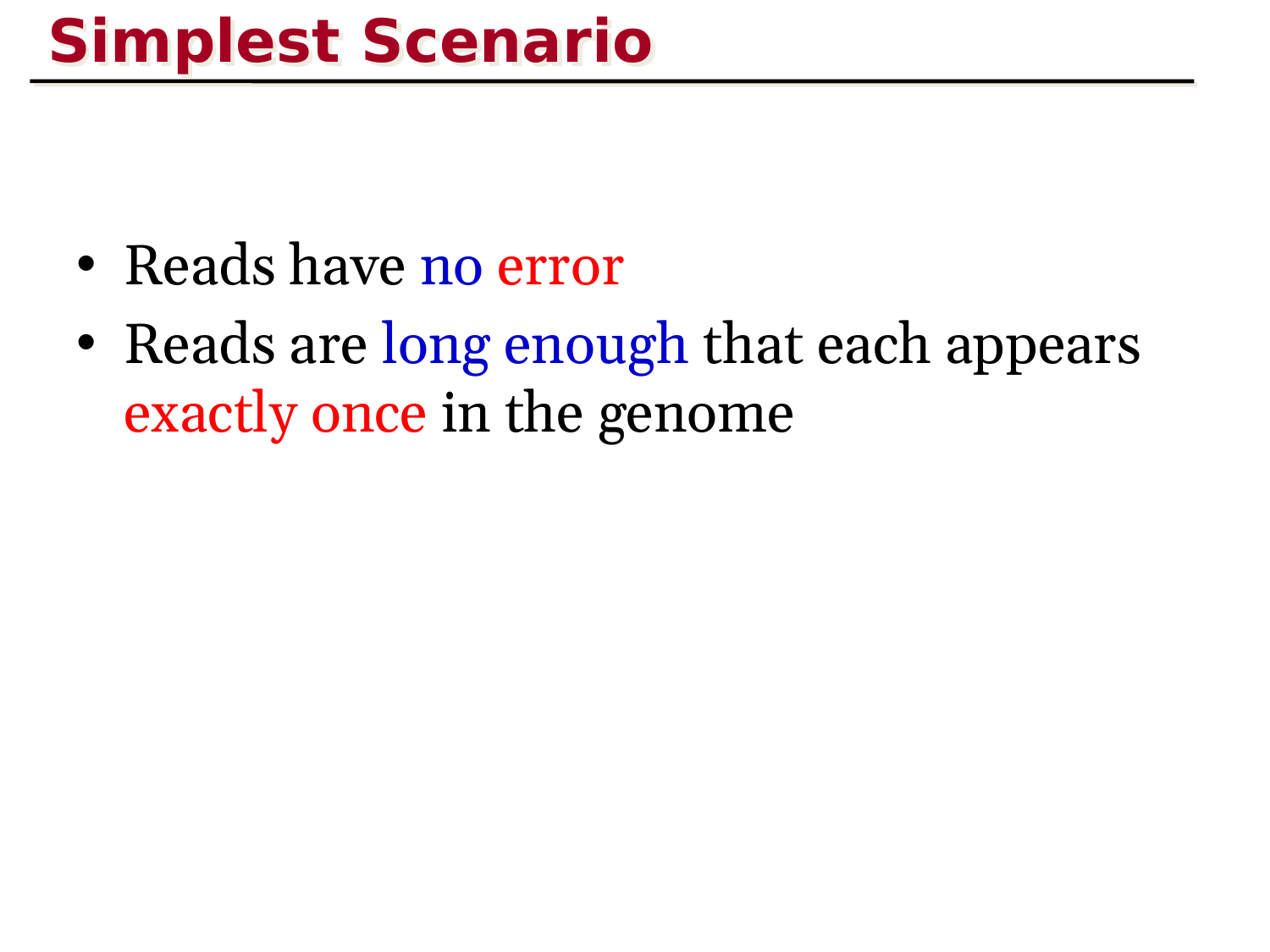

Simplest Scenario

Reads have no error
Reads are long enough that each appears exactly once in the genome